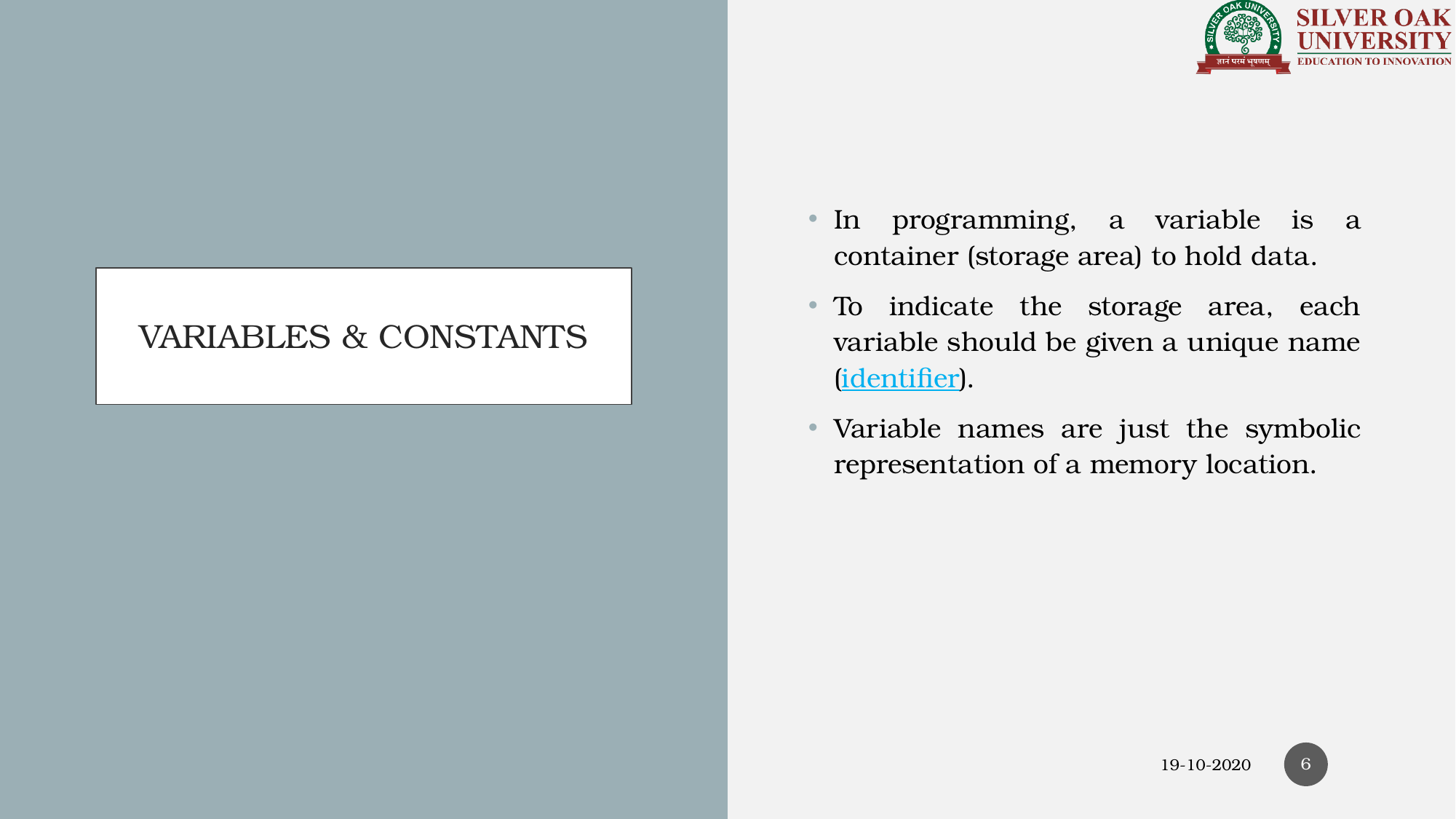

In programming, a variable is a container (storage area) to hold data.
To indicate the storage area, each variable should be given a unique name (identifier).
Variable names are just the symbolic representation of a memory location.

# VARIABLES & CONSTANTS
6
19-10-2020